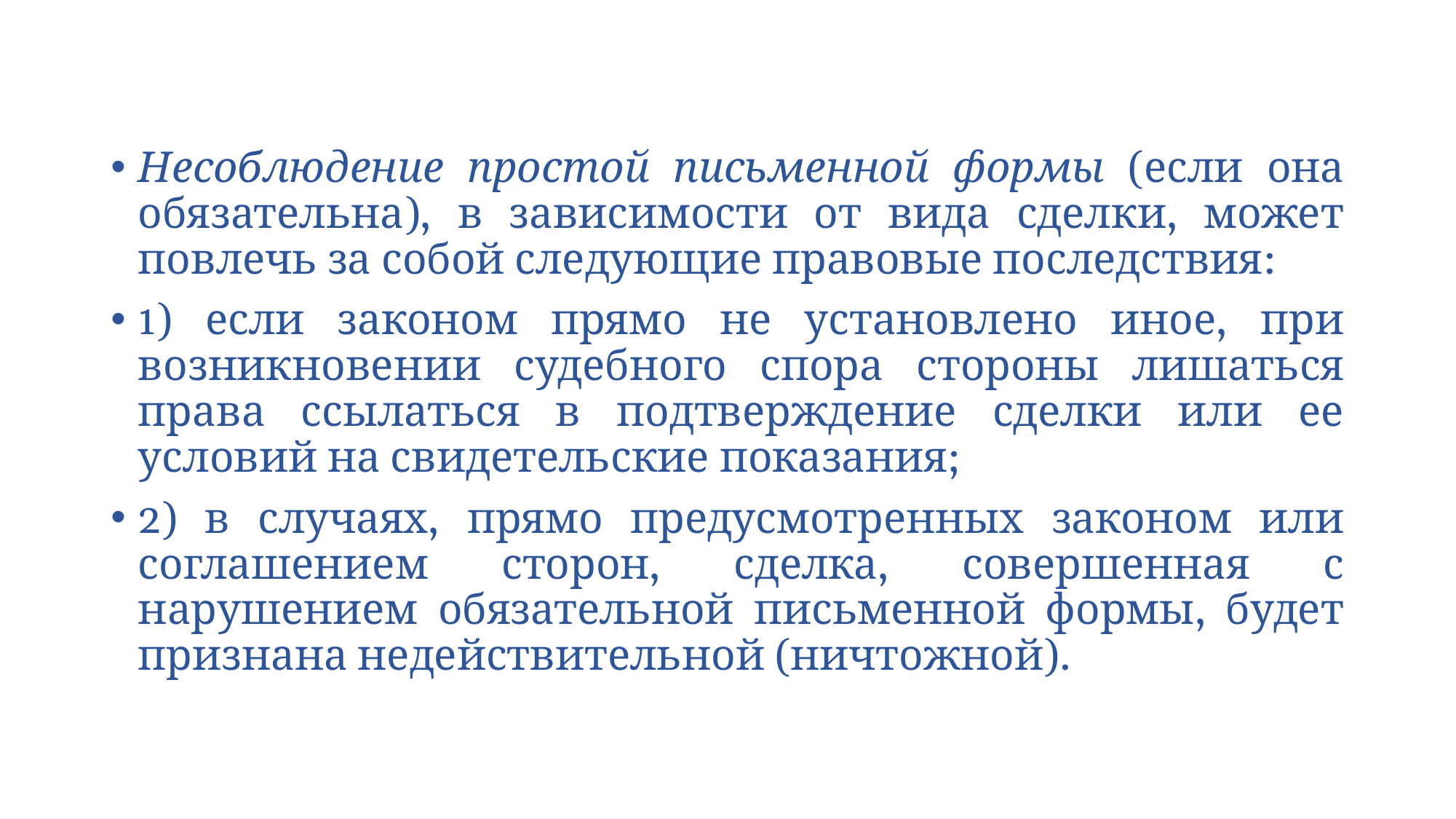

Несоблюдение простой письменной формы (если она обязательна), в зависимости от вида сделки, может повлечь за собой следующие правовые последствия:
1) если законом прямо не установлено иное, при возникновении судебного спора стороны лишаться права ссылаться в подтверждение сделки или ее условий на свидетельские показания;
2) в случаях, прямо предусмотренных законом или соглашением сторон, сделка, совершенная с нарушением обязательной письменной формы, будет признана недействительной (ничтожной).